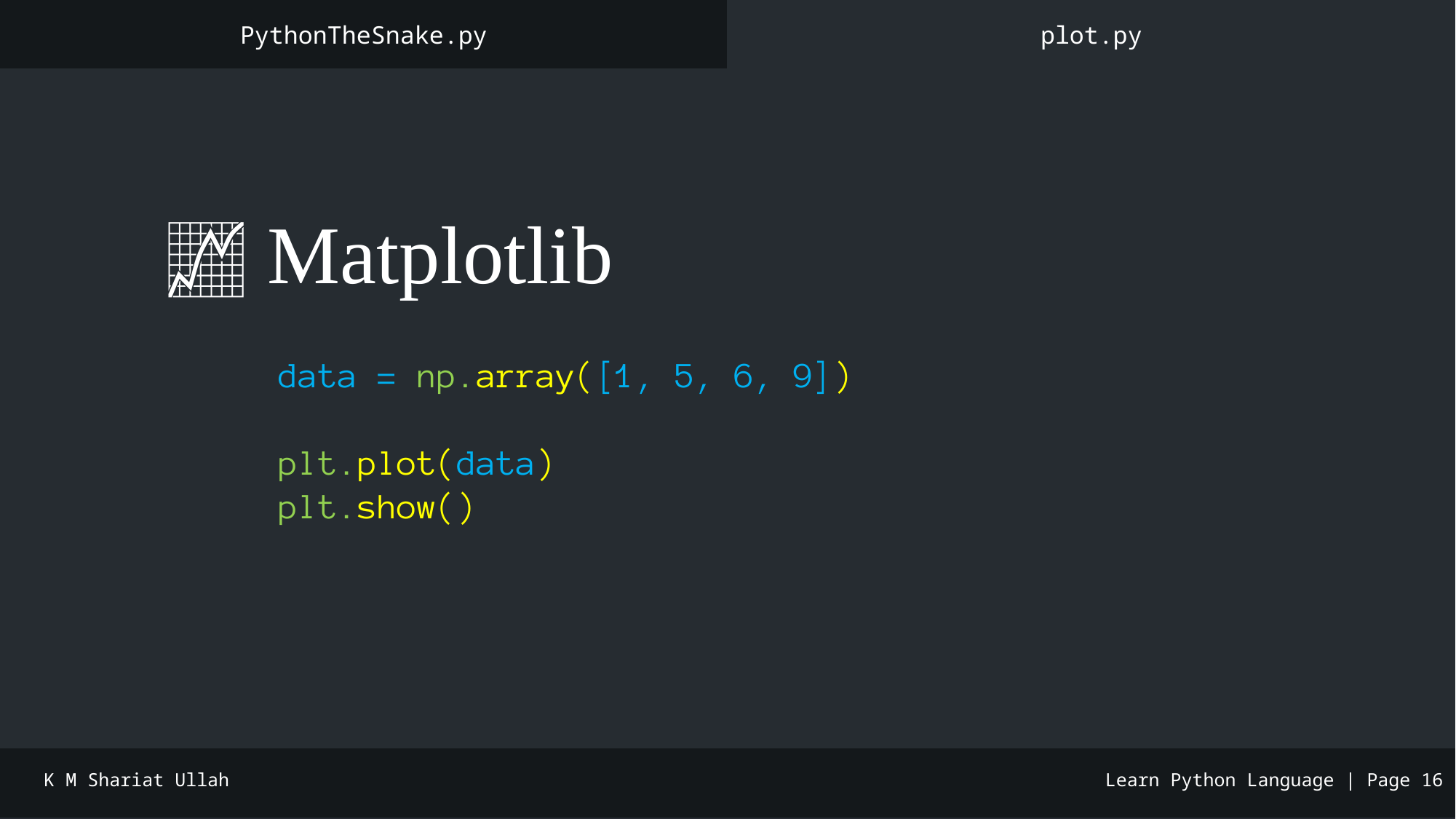

PythonTheSnake.py
plot.py

#
📈 Matplotlib

data = np.array([1, 5, 6, 9])

plt.plot(data)
plt.show()

K M Shariat Ullah
Learn Python Language | Page 16